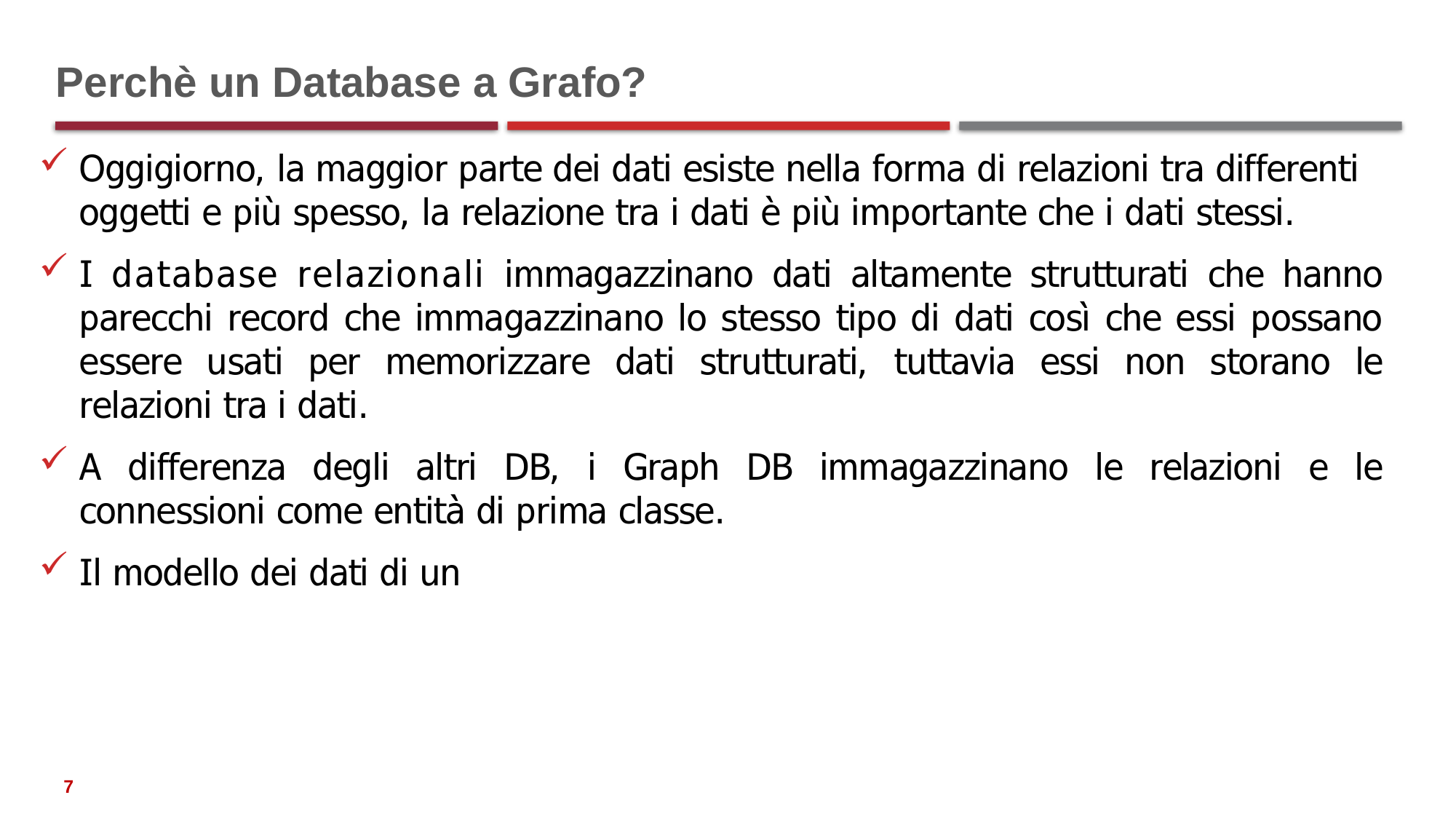

# Perchè un Database a Grafo?
Oggigiorno, la maggior parte dei dati esiste nella forma di relazioni tra differenti oggetti e più spesso, la relazione tra i dati è più importante che i dati stessi.
I database relazionali immagazzinano dati altamente strutturati che hanno parecchi record che immagazzinano lo stesso tipo di dati così che essi possano essere usati per memorizzare dati strutturati, tuttavia essi non storano le relazioni tra i dati.
A differenza degli altri DB, i Graph DB immagazzinano le relazioni e le connessioni come entità di prima classe.
Il modello dei dati di un
7